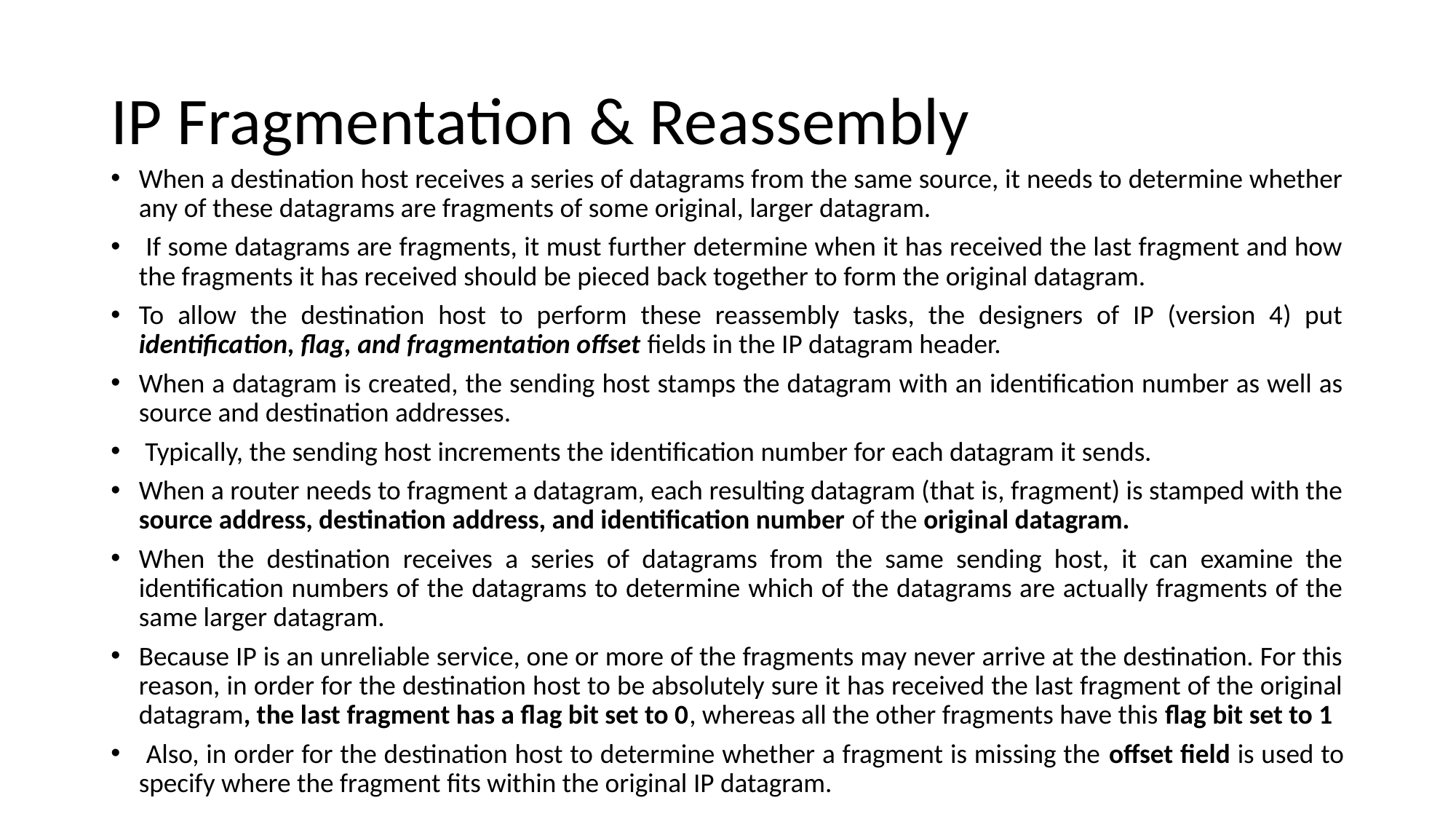

# IP Fragmentation & Reassembly
When a destination host receives a series of datagrams from the same source, it needs to determine whether any of these datagrams are fragments of some original, larger datagram.
 If some datagrams are fragments, it must further determine when it has received the last fragment and how the fragments it has received should be pieced back together to form the original datagram.
To allow the destination host to perform these reassembly tasks, the designers of IP (version 4) put identification, flag, and fragmentation offset fields in the IP datagram header.
When a datagram is created, the sending host stamps the datagram with an identification number as well as source and destination addresses.
 Typically, the sending host increments the identification number for each datagram it sends.
When a router needs to fragment a datagram, each resulting datagram (that is, fragment) is stamped with the source address, destination address, and identification number of the original datagram.
When the destination receives a series of datagrams from the same sending host, it can examine the identification numbers of the datagrams to determine which of the datagrams are actually fragments of the same larger datagram.
Because IP is an unreliable service, one or more of the fragments may never arrive at the destination. For this reason, in order for the destination host to be absolutely sure it has received the last fragment of the original datagram, the last fragment has a flag bit set to 0, whereas all the other fragments have this flag bit set to 1
 Also, in order for the destination host to determine whether a fragment is missing the offset field is used to specify where the fragment fits within the original IP datagram.